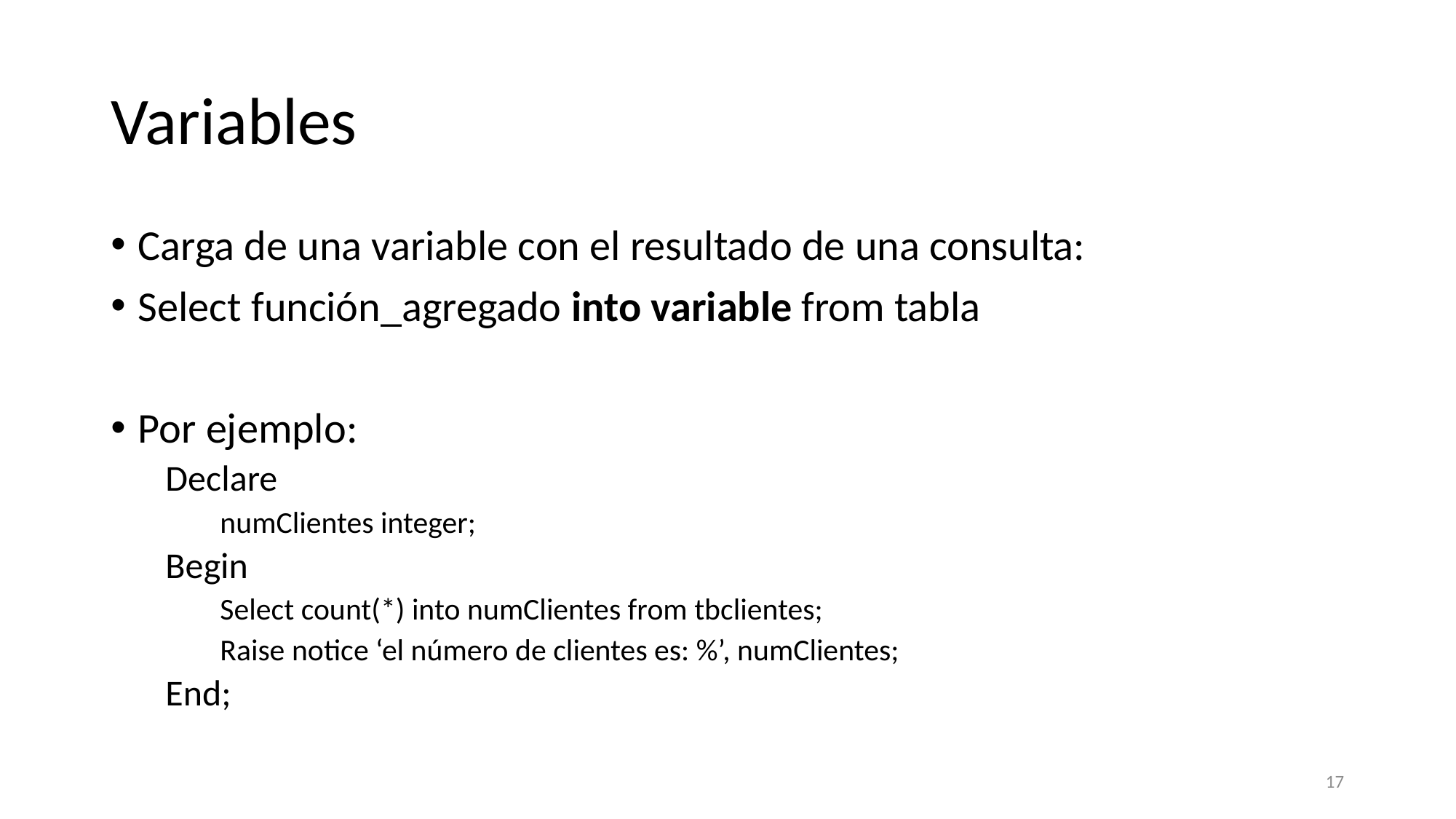

# Variables
Carga de una variable con el resultado de una consulta:
Select función_agregado into variable from tabla

Por ejemplo:
Declare
numClientes integer;
Begin
Select count(*) into numClientes from tbclientes;
Raise notice ‘el número de clientes es: %’, numClientes;
End;
17